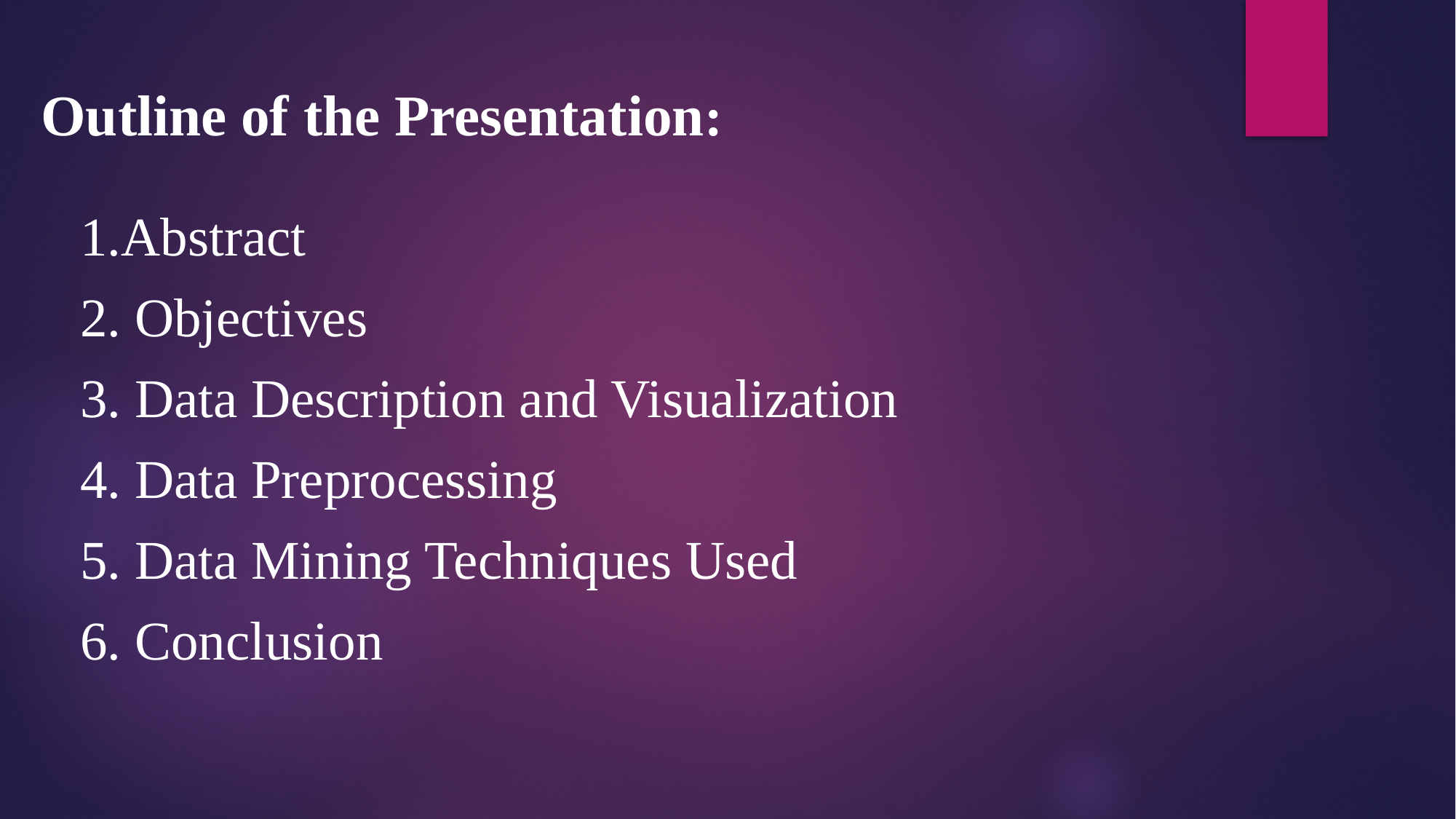

# Outline of the Presentation:
1.Abstract​
2. Objectives​
3. Data Description​ and Visualization
4. Data Preprocessing​
5. Data Mining Techniques Used
6. Conclusion​